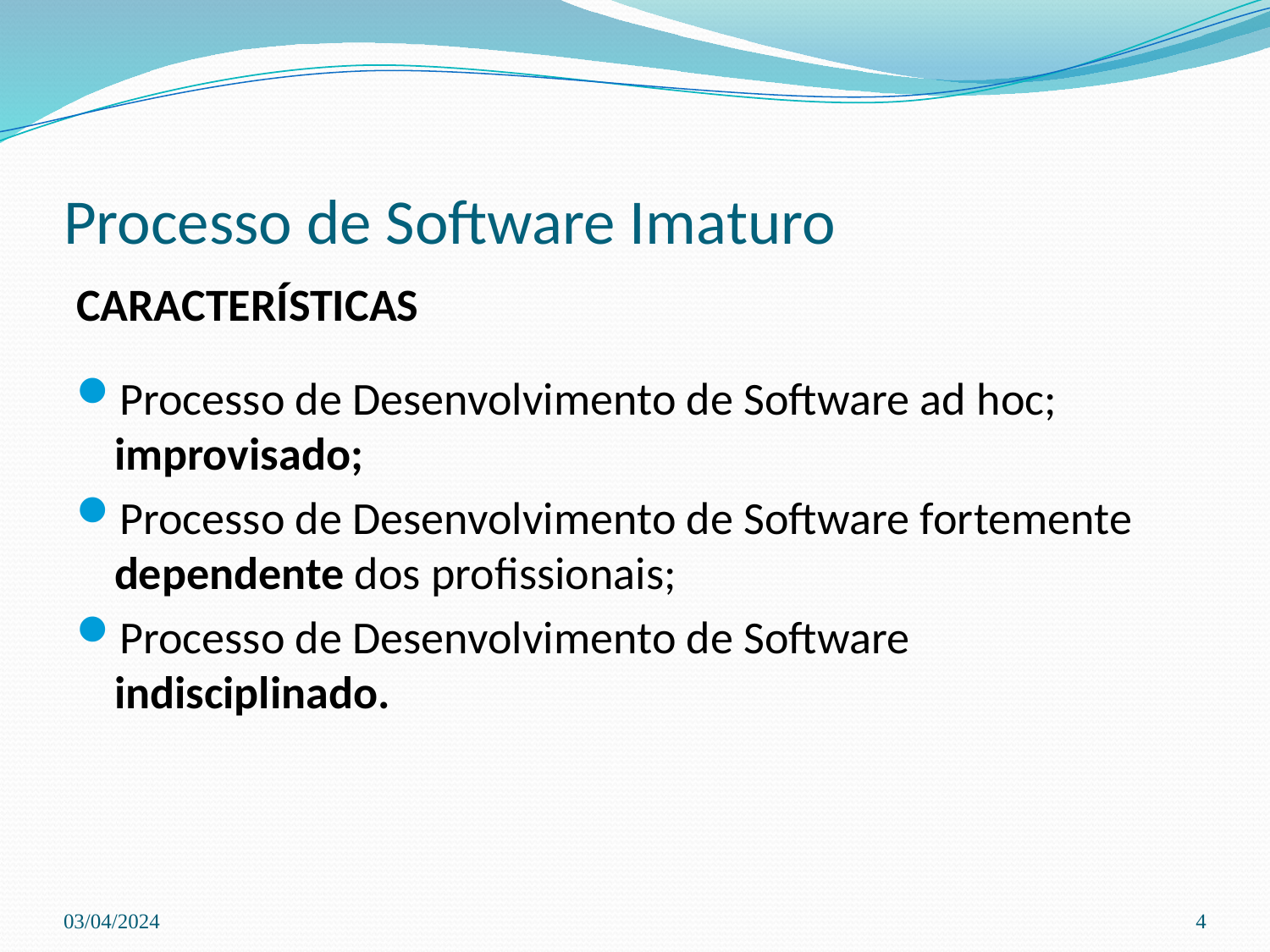

# Processo de Software Imaturo
CARACTERÍSTICAS
Processo de Desenvolvimento de Software ad hoc; improvisado;
Processo de Desenvolvimento de Software fortemente dependente dos profissionais;
Processo de Desenvolvimento de Software indisciplinado.
03/04/2024
4